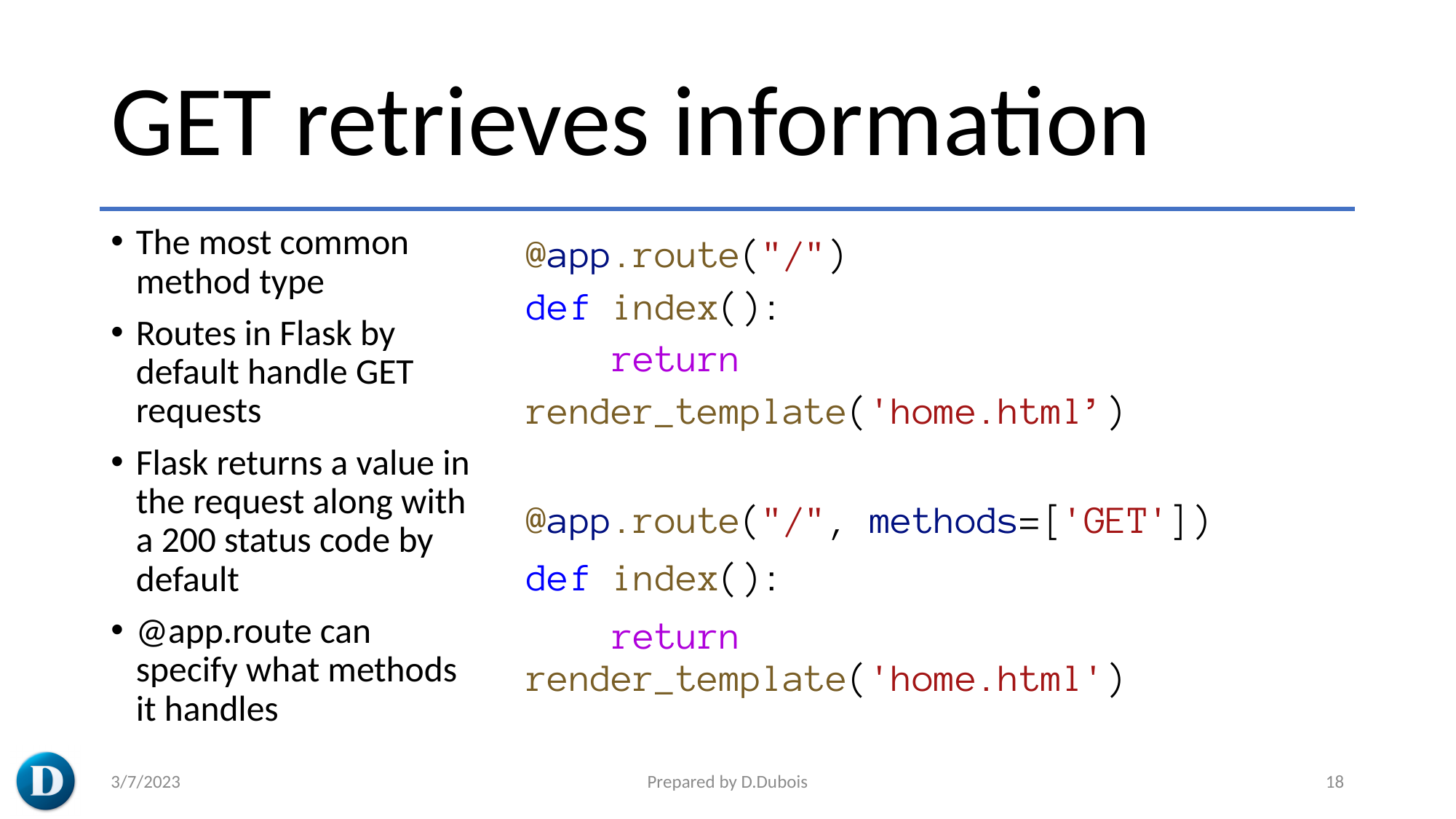

# GET retrieves information
The most common method type
Routes in Flask by default handle GET requests
Flask returns a value in the request along with a 200 status code by default
@app.route can specify what methods it handles

@app.route("/")
def index():
    return render_template('home.html’)

@app.route("/", methods=['GET'])
def index():
    return render_template('home.html')

3/7/2023
Prepared by D.Dubois
18